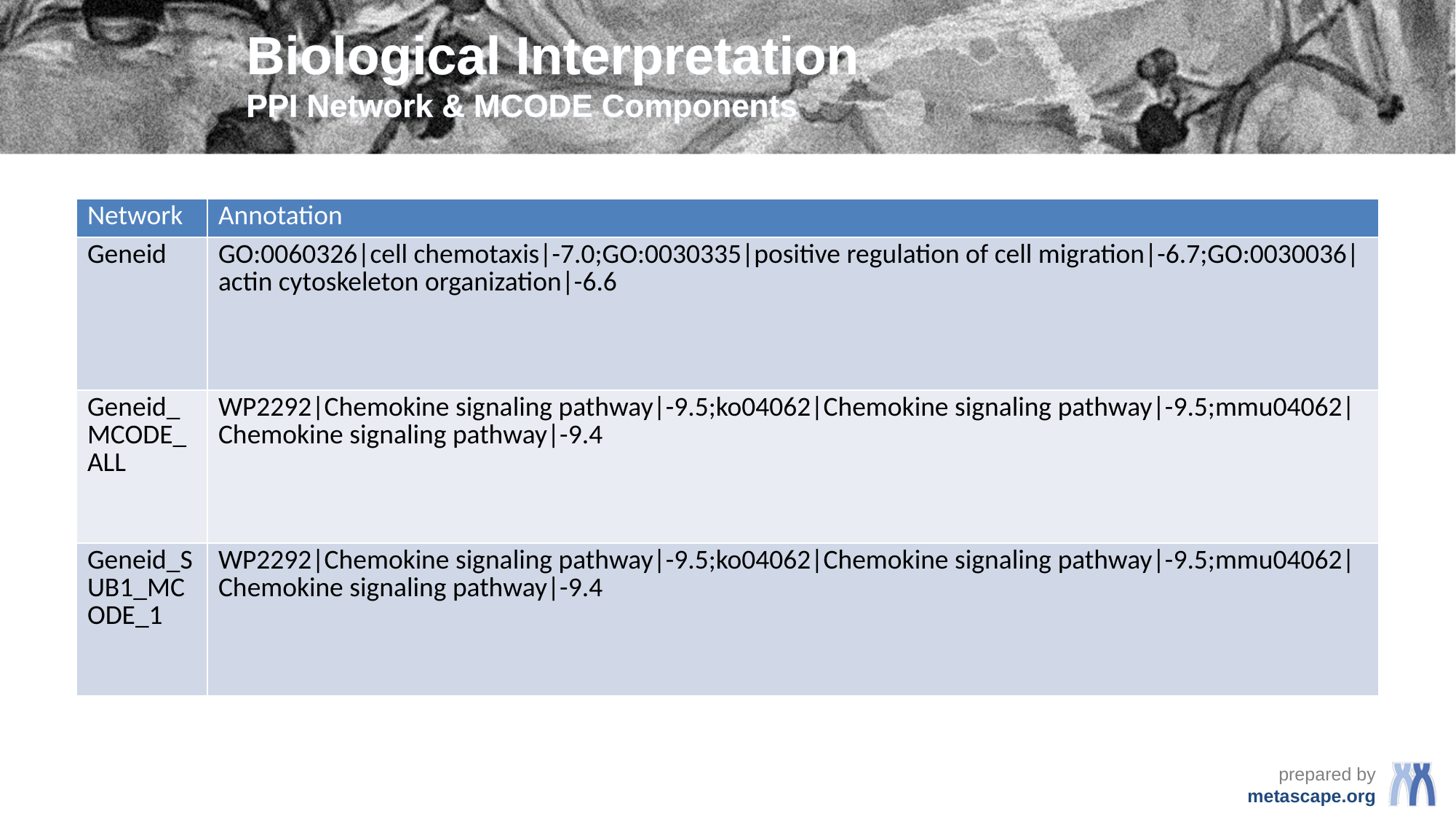

# Biological Interpretation PPI Network & MCODE Components
| Network | Annotation |
| --- | --- |
| Geneid | GO:0060326|cell chemotaxis|-7.0;GO:0030335|positive regulation of cell migration|-6.7;GO:0030036|actin cytoskeleton organization|-6.6 |
| Geneid\_MCODE\_ALL | WP2292|Chemokine signaling pathway|-9.5;ko04062|Chemokine signaling pathway|-9.5;mmu04062|Chemokine signaling pathway|-9.4 |
| Geneid\_SUB1\_MCODE\_1 | WP2292|Chemokine signaling pathway|-9.5;ko04062|Chemokine signaling pathway|-9.5;mmu04062|Chemokine signaling pathway|-9.4 |